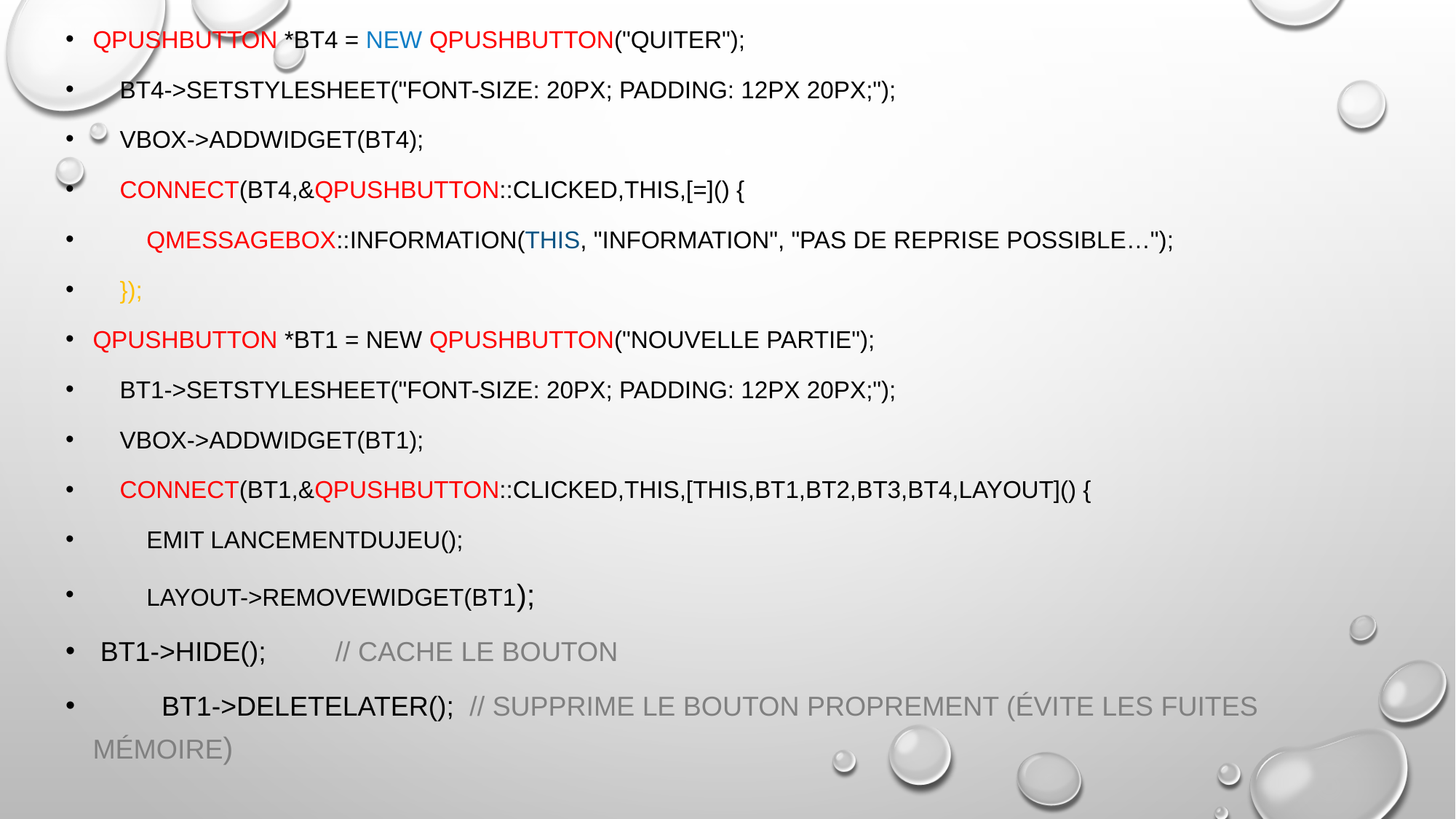

QPushButton *bt4 = new QPushButton("Quiter");
    bt4->setStyleSheet("font-size: 20px; padding: 12px 20px;");
    vbox->addWidget(bt4);
    connect(bt4,&QPushButton::clicked,this,[=]() {
        QMessageBox::information(this, "Information", "Pas de reprise possible…");
    });
QPushButton *bt1 = new QPushButton("Nouvelle Partie");
    bt1->setStyleSheet("font-size: 20px; padding: 12px 20px;");
    vbox->addWidget(bt1);
    connect(bt1,&QPushButton::clicked,this,[this,bt1,bt2,bt3,bt4,layout]() {
        emit lancementDuJeu();
        layout->removeWidget(bt1);
 bt1->hide();         // Cache le bouton
         bt1->deleteLater();  // Supprime le bouton proprement (évite les fuites mémoire)